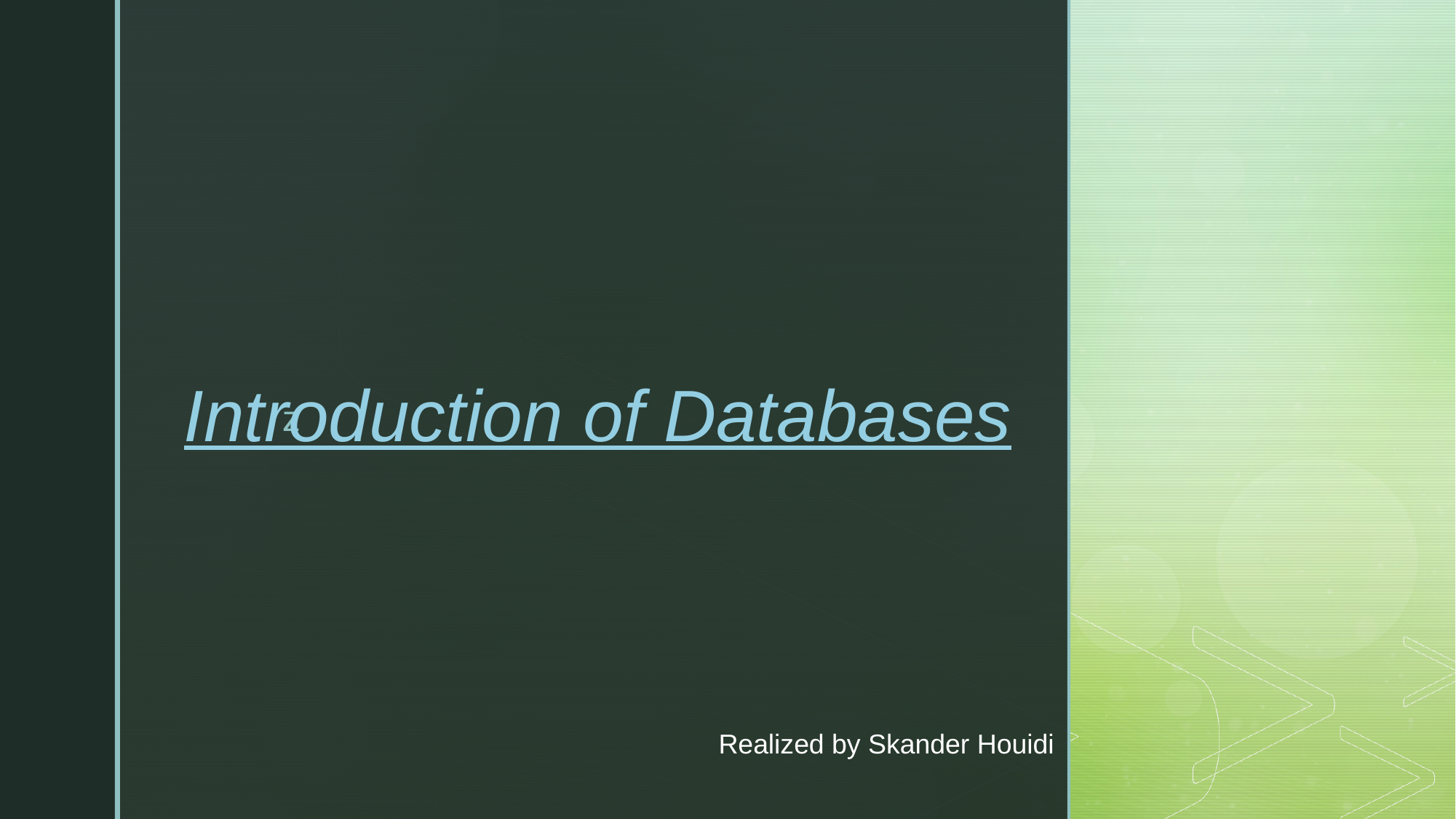

# Introduction of Databases
Realized by Skander Houidi